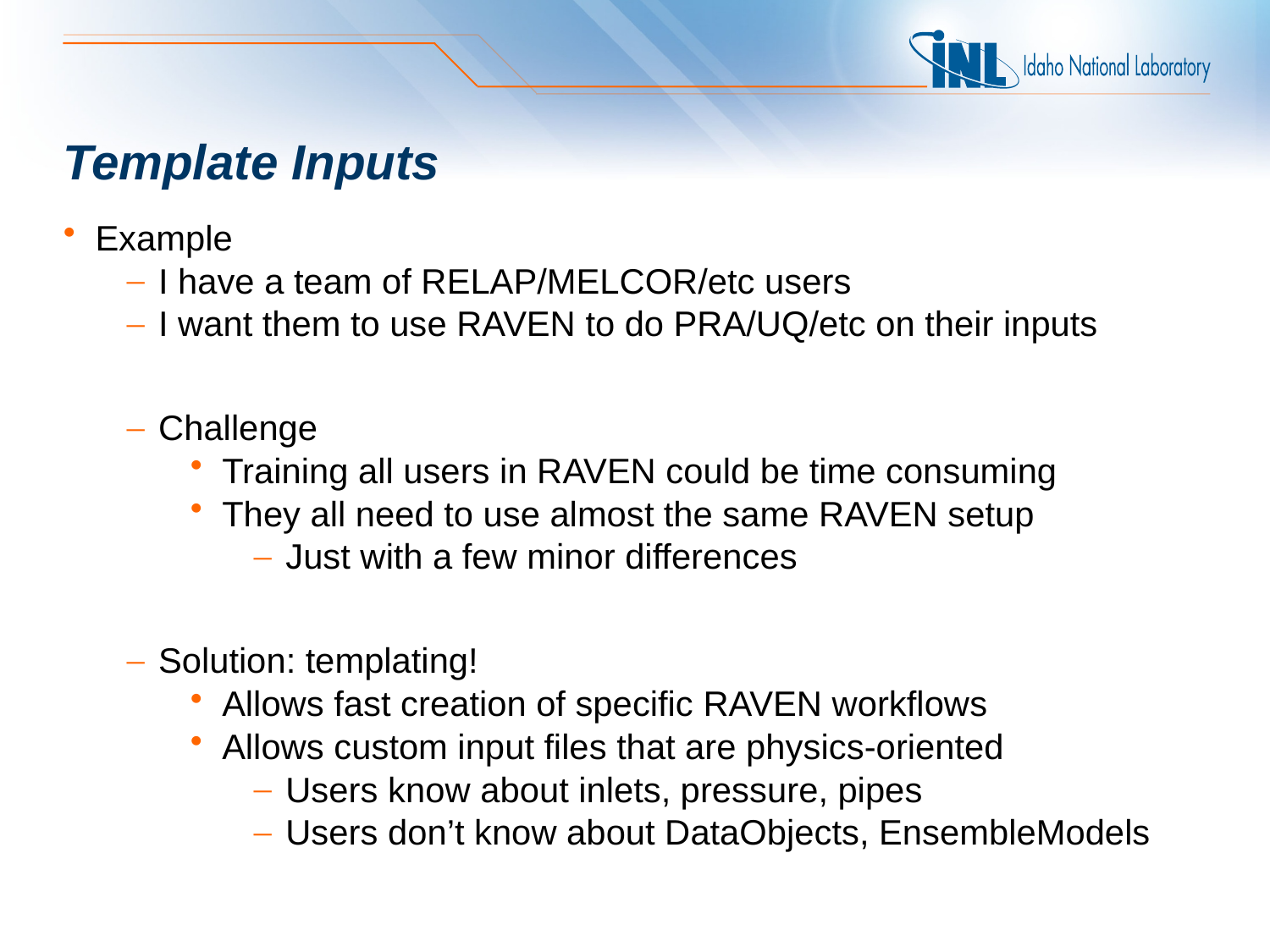

# Template Inputs
Example
I have a team of RELAP/MELCOR/etc users
I want them to use RAVEN to do PRA/UQ/etc on their inputs

Challenge
Training all users in RAVEN could be time consuming
They all need to use almost the same RAVEN setup
Just with a few minor differences

Solution: templating!
Allows fast creation of specific RAVEN workflows
Allows custom input files that are physics-oriented
Users know about inlets, pressure, pipes
Users don’t know about DataObjects, EnsembleModels